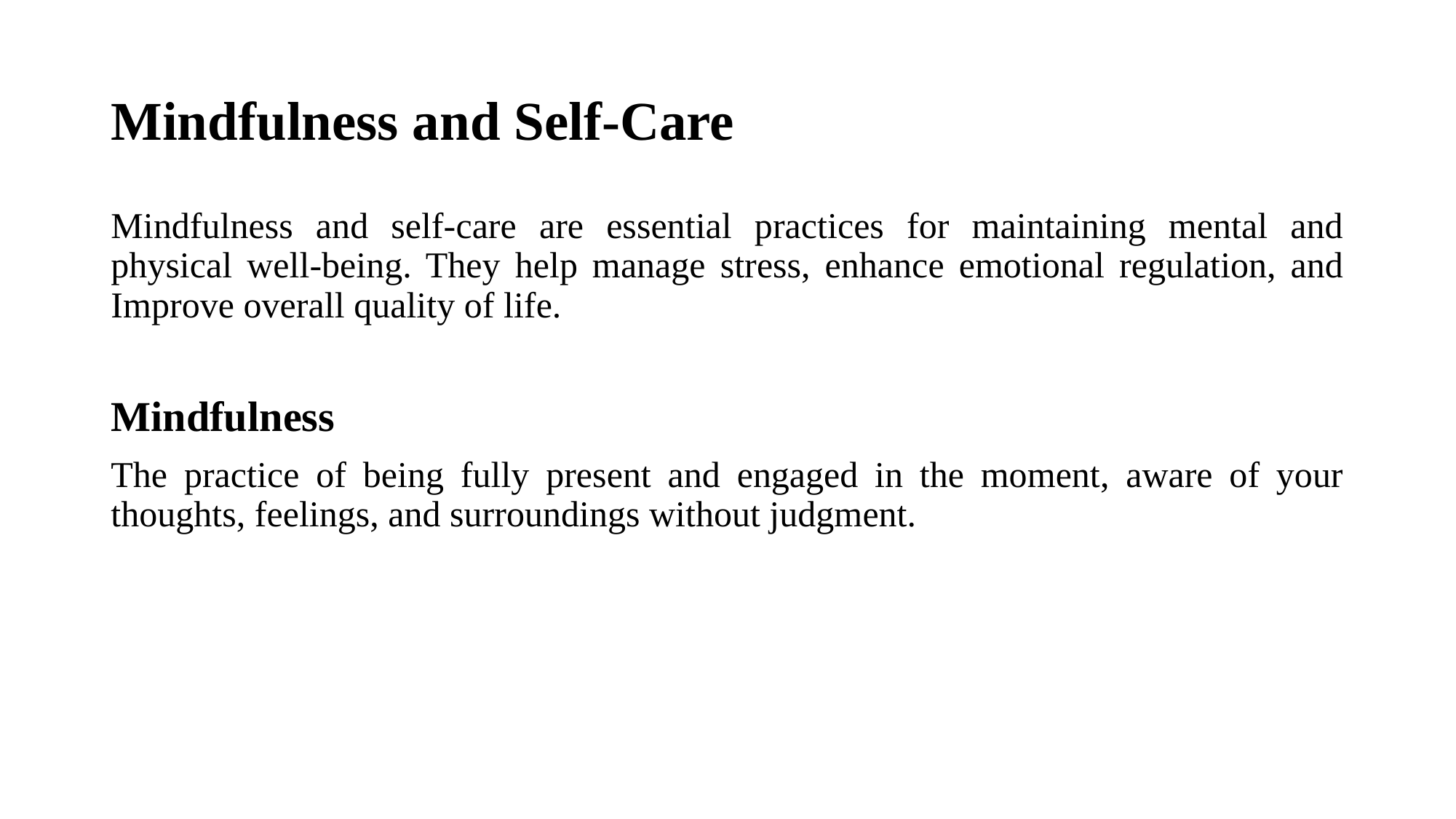

# Mindfulness and Self-Care
Mindfulness and self-care are essential practices for maintaining mental and physical well-being. They help manage stress, enhance emotional regulation, and Improve overall quality of life.

Mindfulness
The practice of being fully present and engaged in the moment, aware of your thoughts, feelings, and surroundings without judgment.